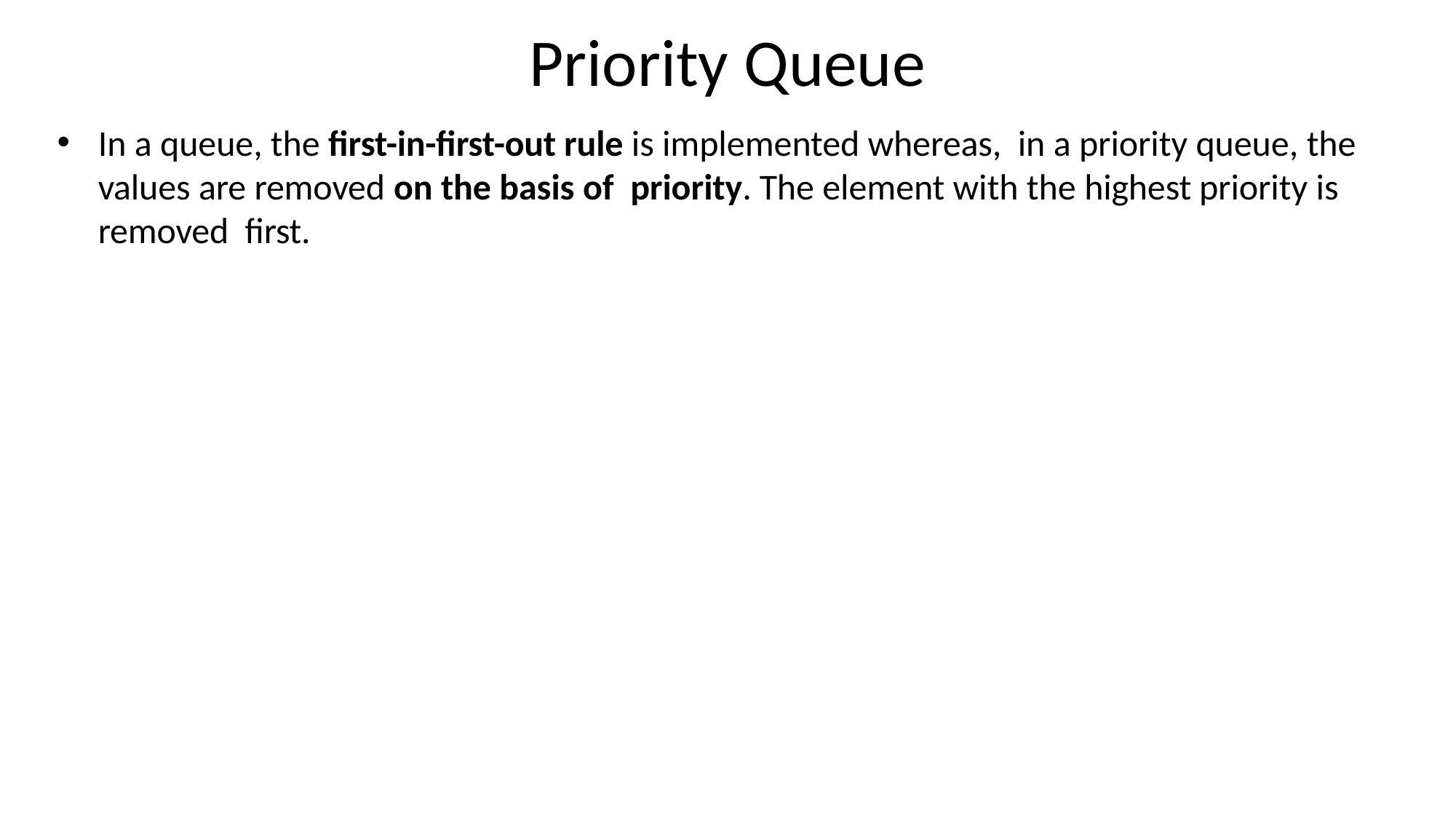

# Priority Queue
In a queue, the first-in-first-out rule is implemented whereas,  in a priority queue, the values are removed on the basis of  priority. The element with the highest priority is removed  first.